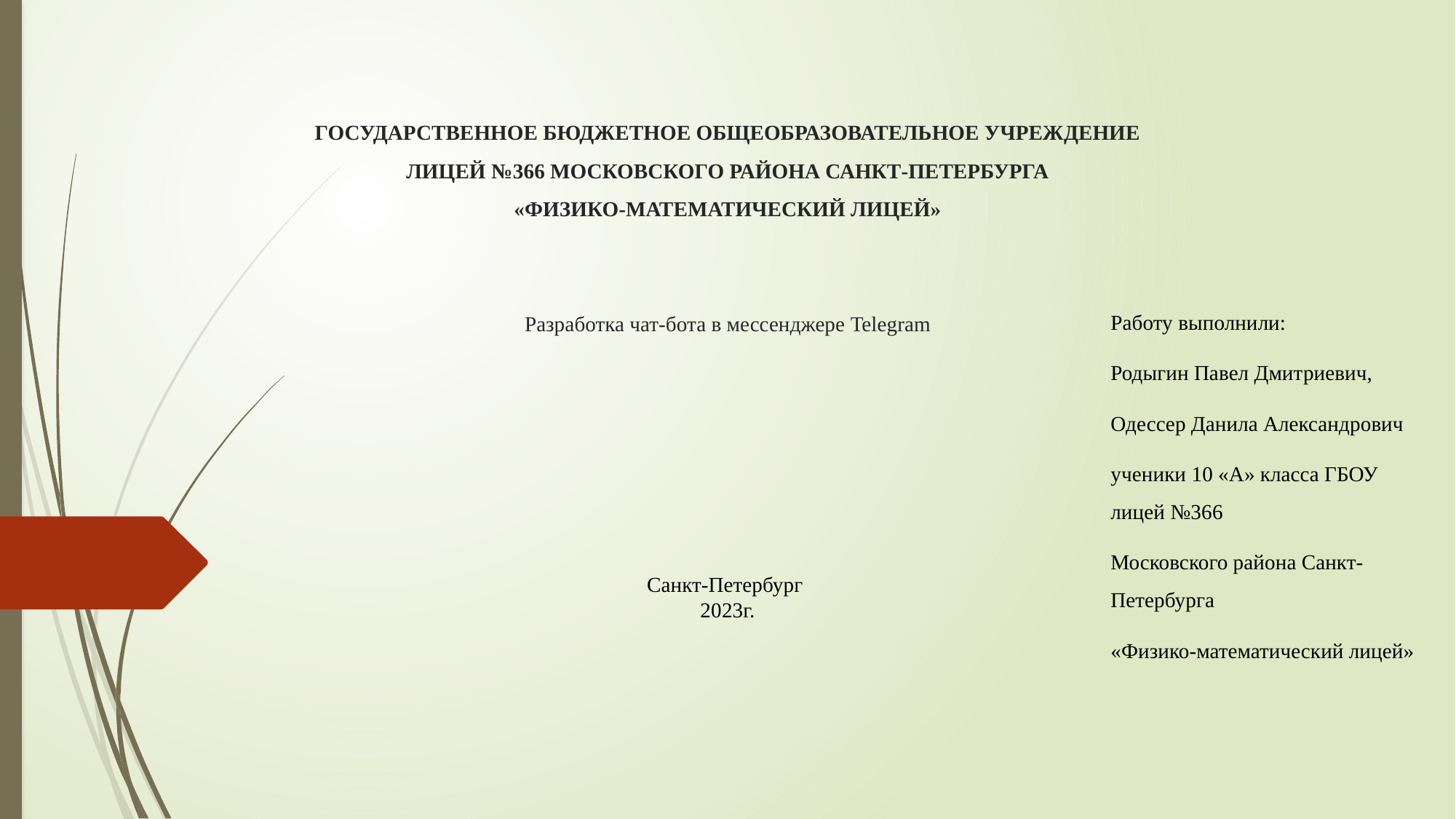

# ГОСУДАРСТВЕННОЕ БЮДЖЕТНОЕ ОБЩЕОБРАЗОВАТЕЛЬНОЕ УЧРЕЖДЕНИЕ ЛИЦЕЙ №366 МОСКОВСКОГО РАЙОНА САНКТ-ПЕТЕРБУРГА «ФИЗИКО-МАТЕМАТИЧЕСКИЙ ЛИЦЕЙ»     Разработка чат-бота в мессенджере Telegram
Работу выполнили:
Родыгин Павел Дмитриевич,
Одессер Данила Александрович
ученики 10 «А» класса ГБОУ лицей №366
Московского района Санкт-Петербурга
«Физико-математический лицей»

Санкт-Петербург
2023г.